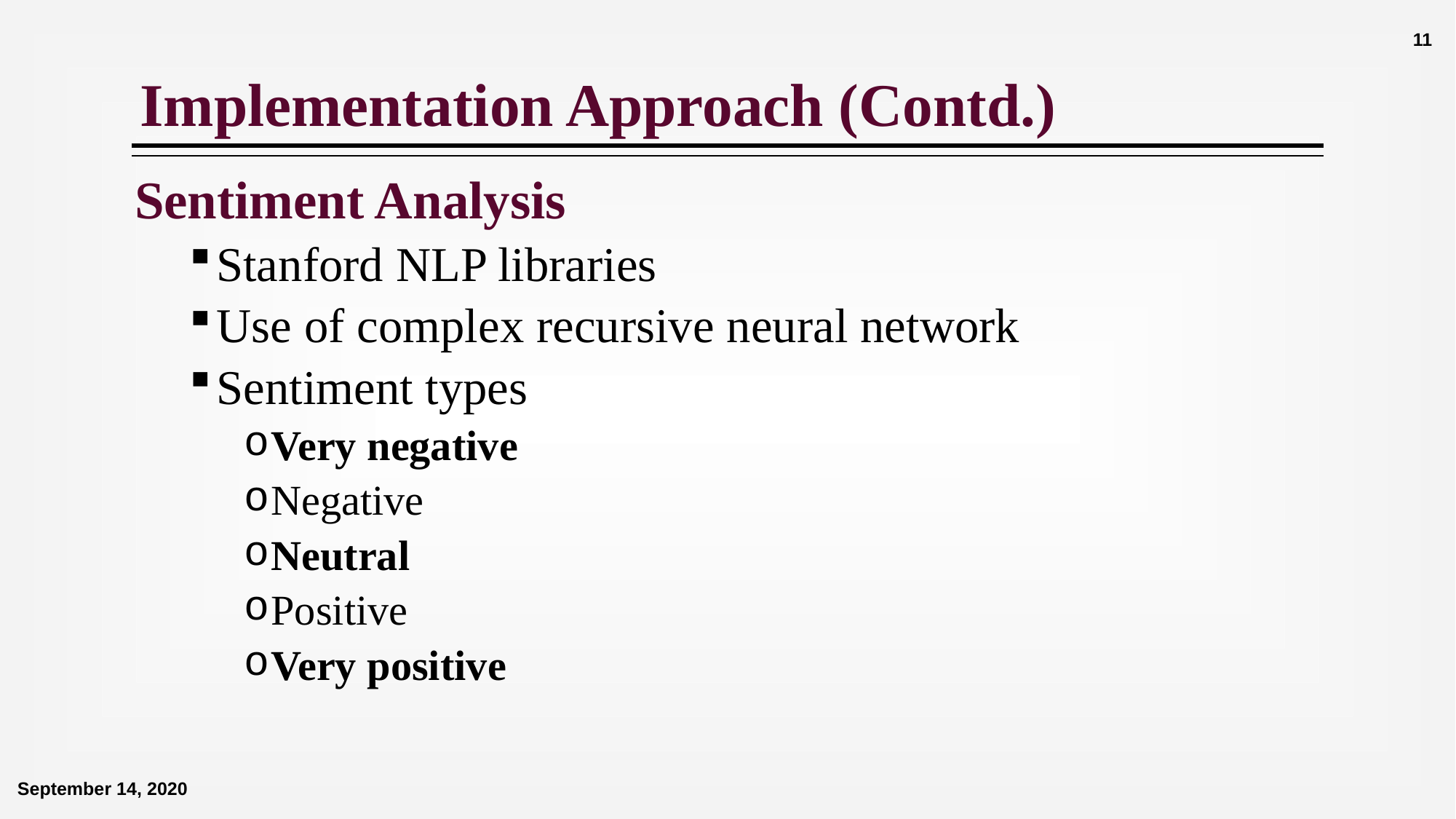

11
# Implementation Approach (Contd.)
Sentiment Analysis
Stanford NLP libraries
Use of complex recursive neural network
Sentiment types
Very negative
Negative
Neutral
Positive
Very positive

September 14, 2020